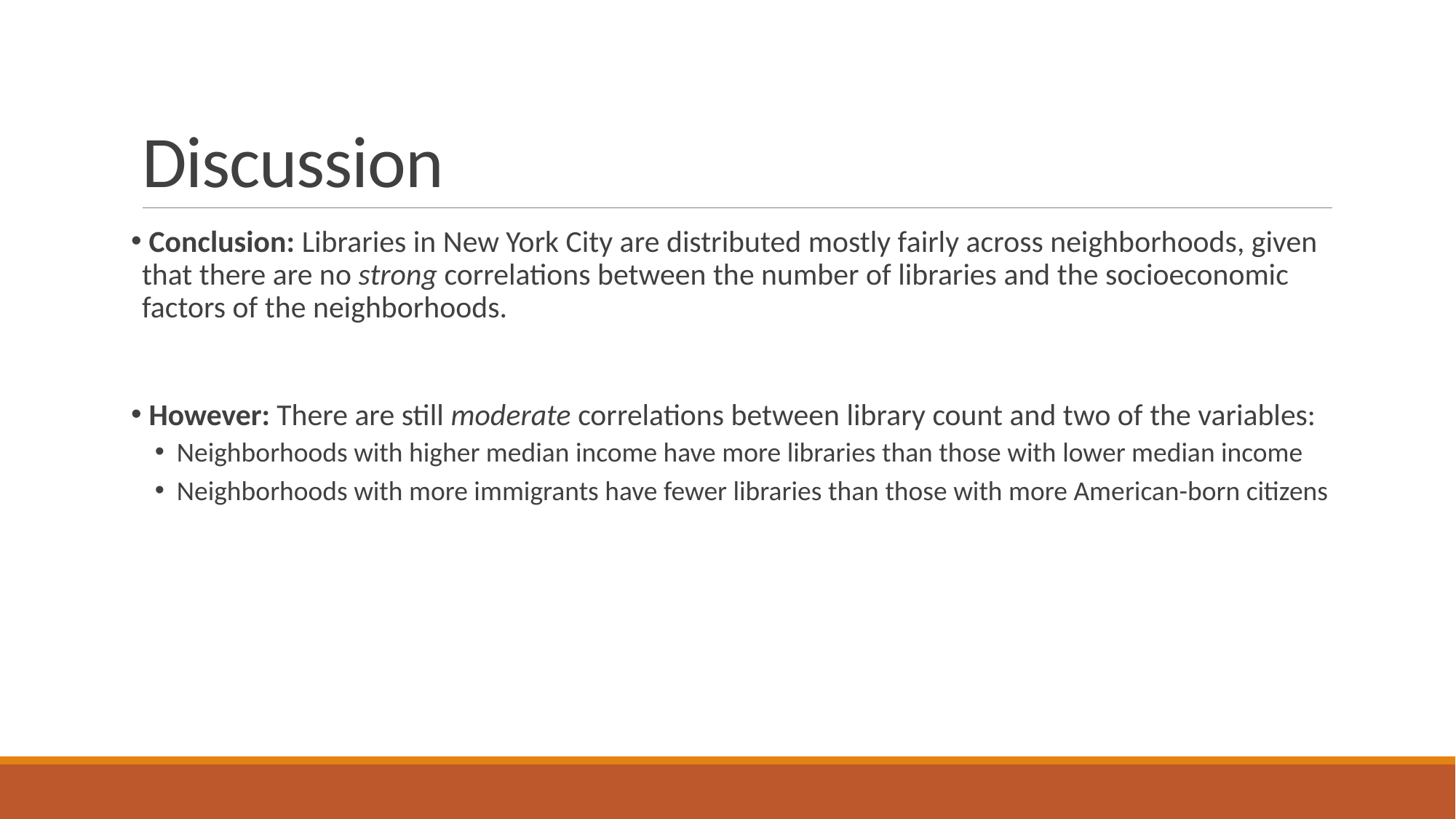

# Discussion
 Conclusion: Libraries in New York City are distributed mostly fairly across neighborhoods, given that there are no strong correlations between the number of libraries and the socioeconomic factors of the neighborhoods.

 However: There are still moderate correlations between library count and two of the variables:
Neighborhoods with higher median income have more libraries than those with lower median income
Neighborhoods with more immigrants have fewer libraries than those with more American-born citizens